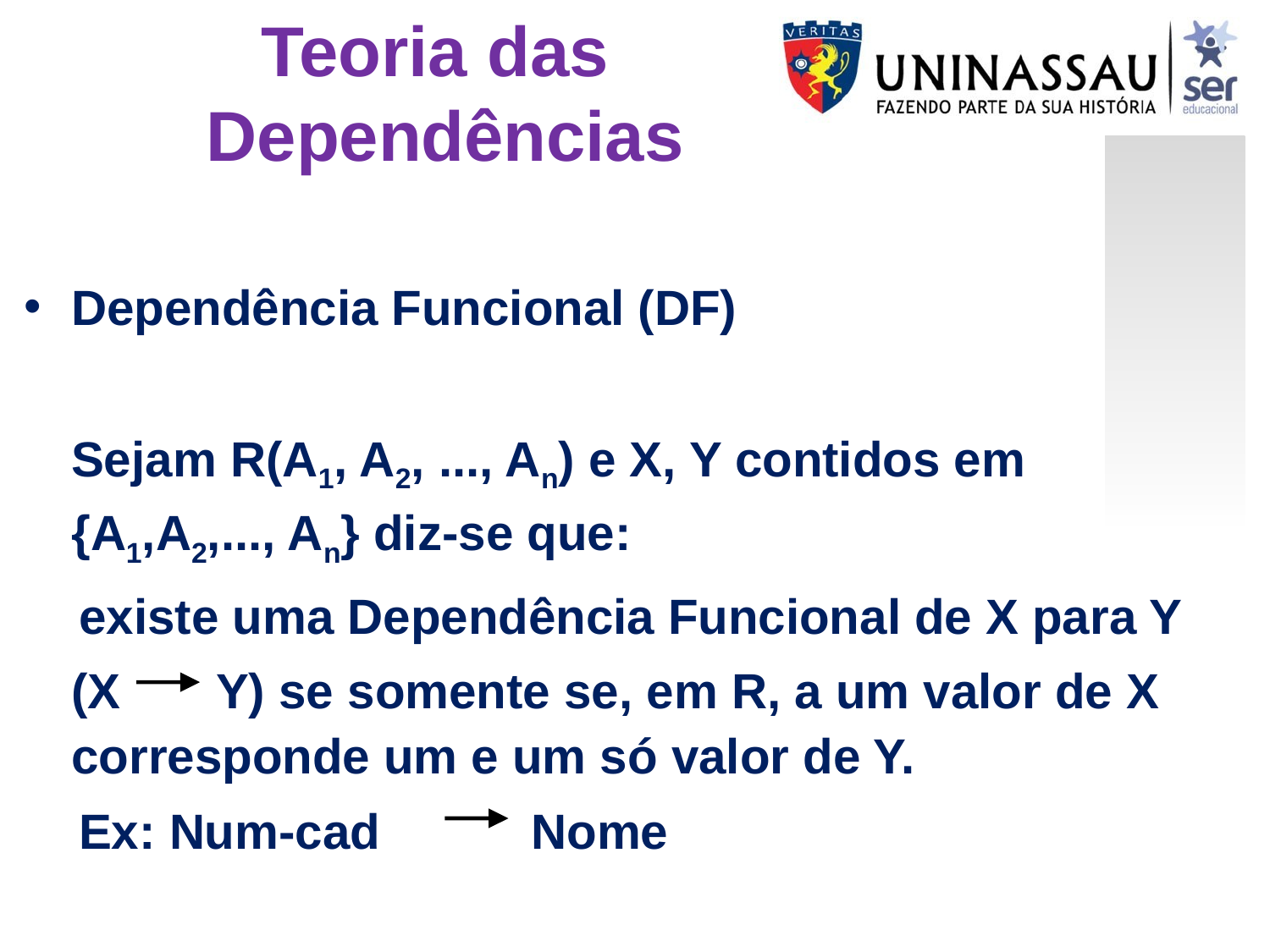

Teoria das
Dependências
Dependência Funcional (DF)

	Sejam R(A1, A2, ..., An) e X, Y contidos em {A1,A2,..., An} diz-se que:
    existe uma Dependência Funcional de X para Y
	(X       Y) se somente se, em R, a um valor de X corresponde um e um só valor de Y.
    Ex: Num-cad           Nome